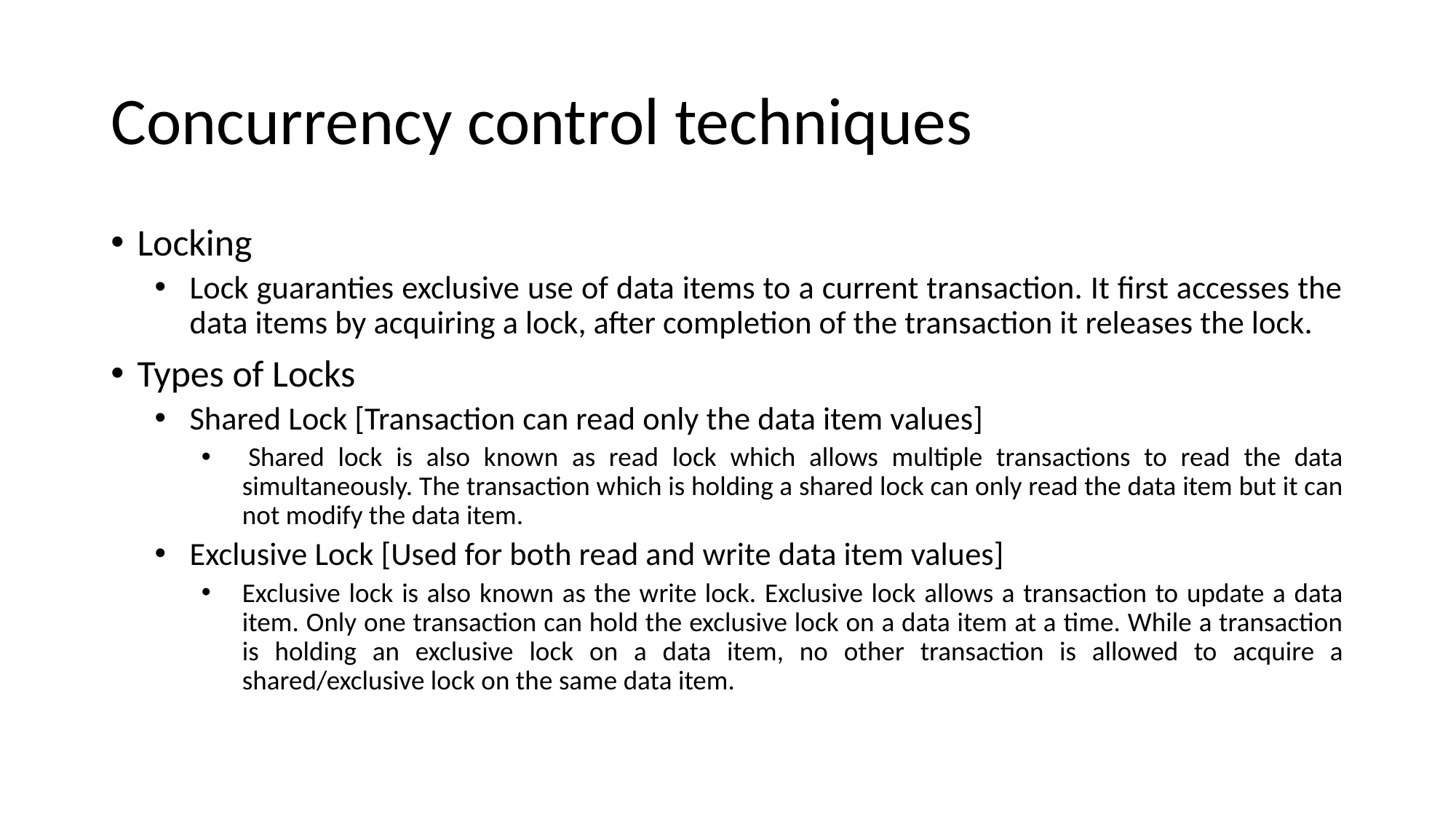

# Concurrency control techniques
Locking
Lock guaranties exclusive use of data items to a current transaction. It first accesses the data items by acquiring a lock, after completion of the transaction it releases the lock.
Types of Locks
Shared Lock [Transaction can read only the data item values]
 Shared lock is also known as read lock which allows multiple transactions to read the data simultaneously. The transaction which is holding a shared lock can only read the data item but it can not modify the data item.
Exclusive Lock [Used for both read and write data item values]
Exclusive lock is also known as the write lock. Exclusive lock allows a transaction to update a data item. Only one transaction can hold the exclusive lock on a data item at a time. While a transaction is holding an exclusive lock on a data item, no other transaction is allowed to acquire a shared/exclusive lock on the same data item.